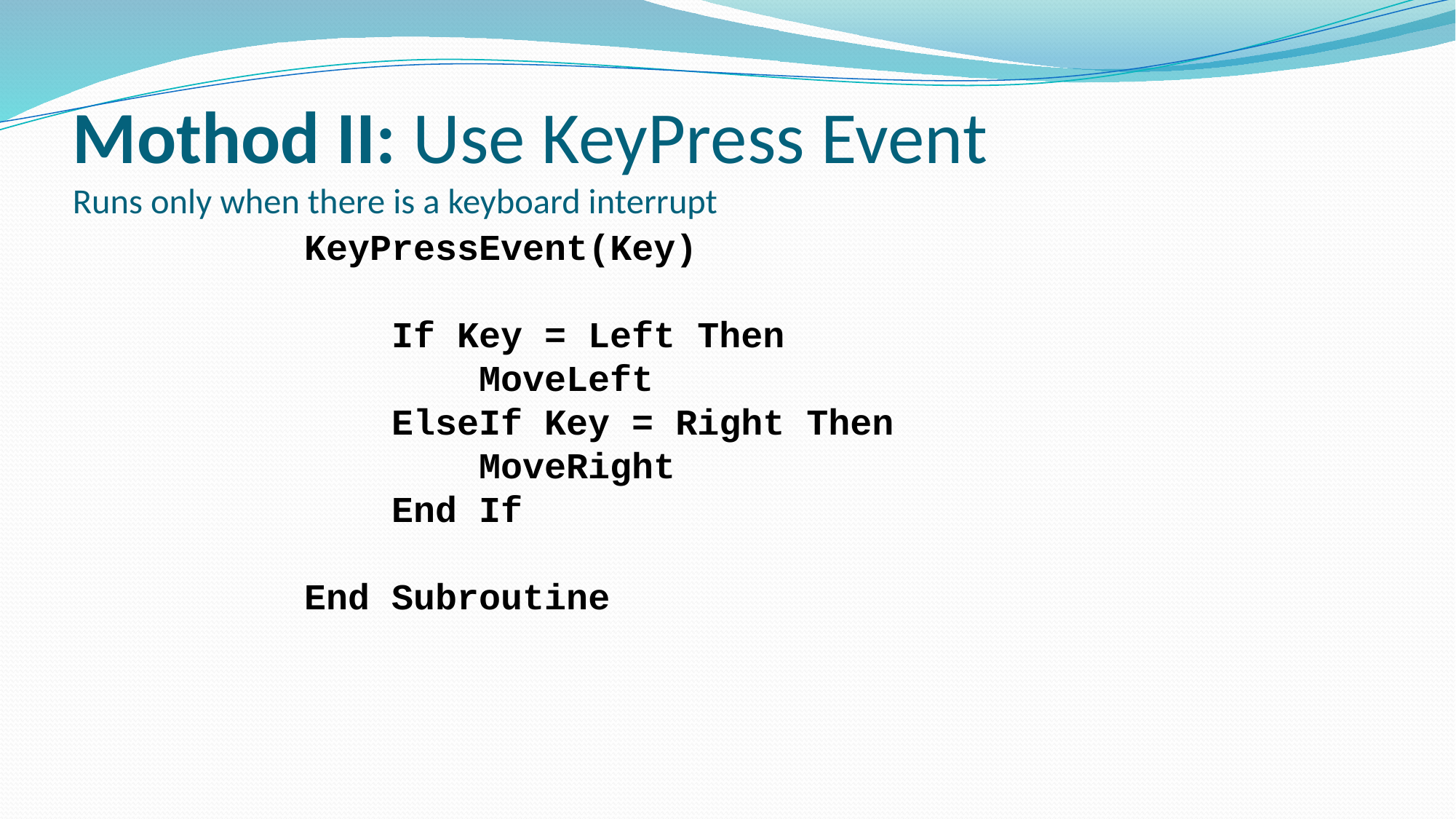

# Mothod II: Use KeyPress Event Runs only when there is a keyboard interrupt
KeyPressEvent(Key)

    If Key = Left Then
        MoveLeft
    ElseIf Key = Right Then
        MoveRight
    End If

End Subroutine